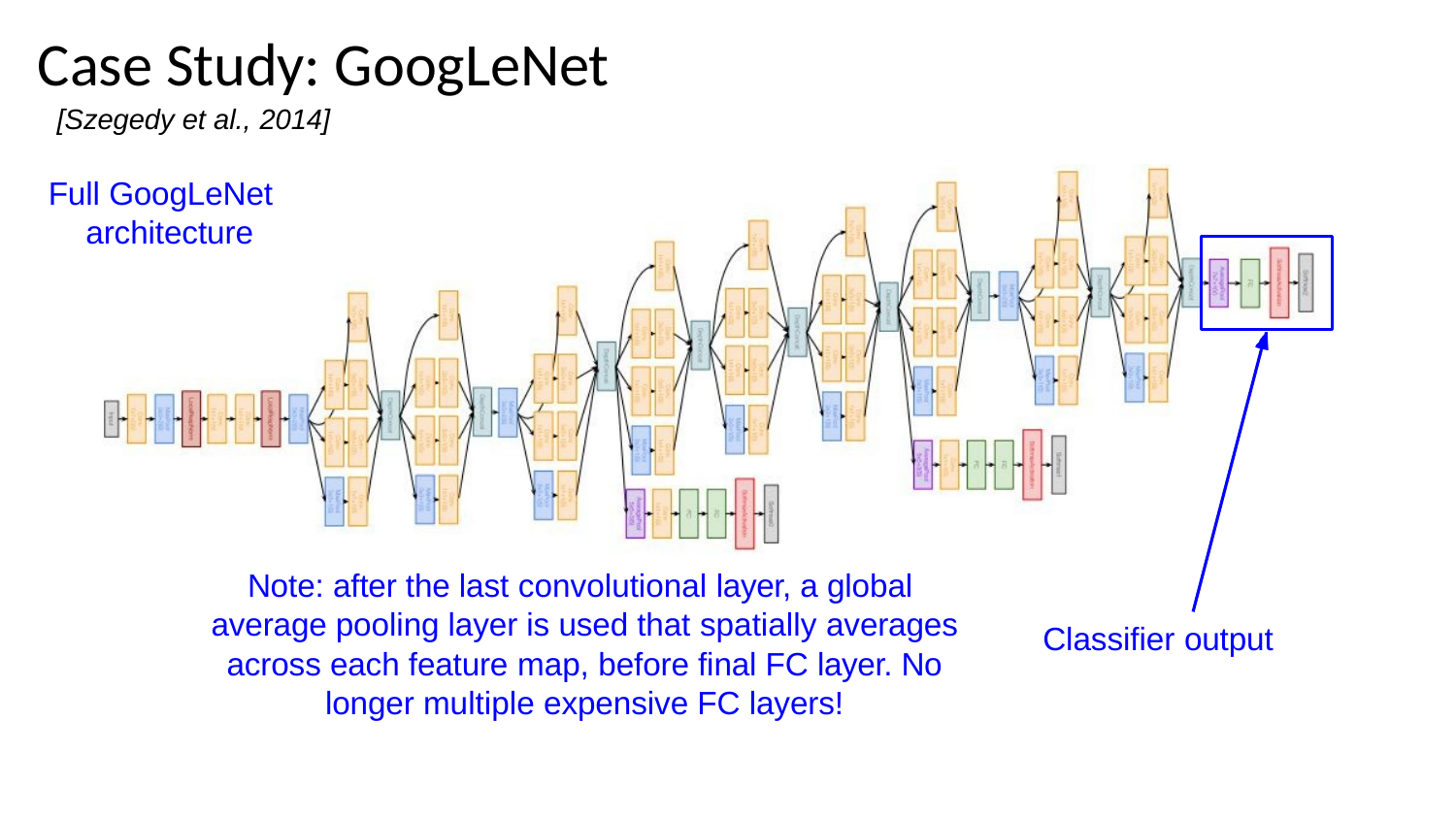

Case Study: GoogLeNet
#
[Szegedy et al., 2014]

Full GoogLeNet  architecture

Note: after the last convolutional layer, a global  average pooling layer is used that spatially averages  across each feature map, before final FC layer. No  longer multiple expensive FC layers!
Classifier output
Lecture 9 -